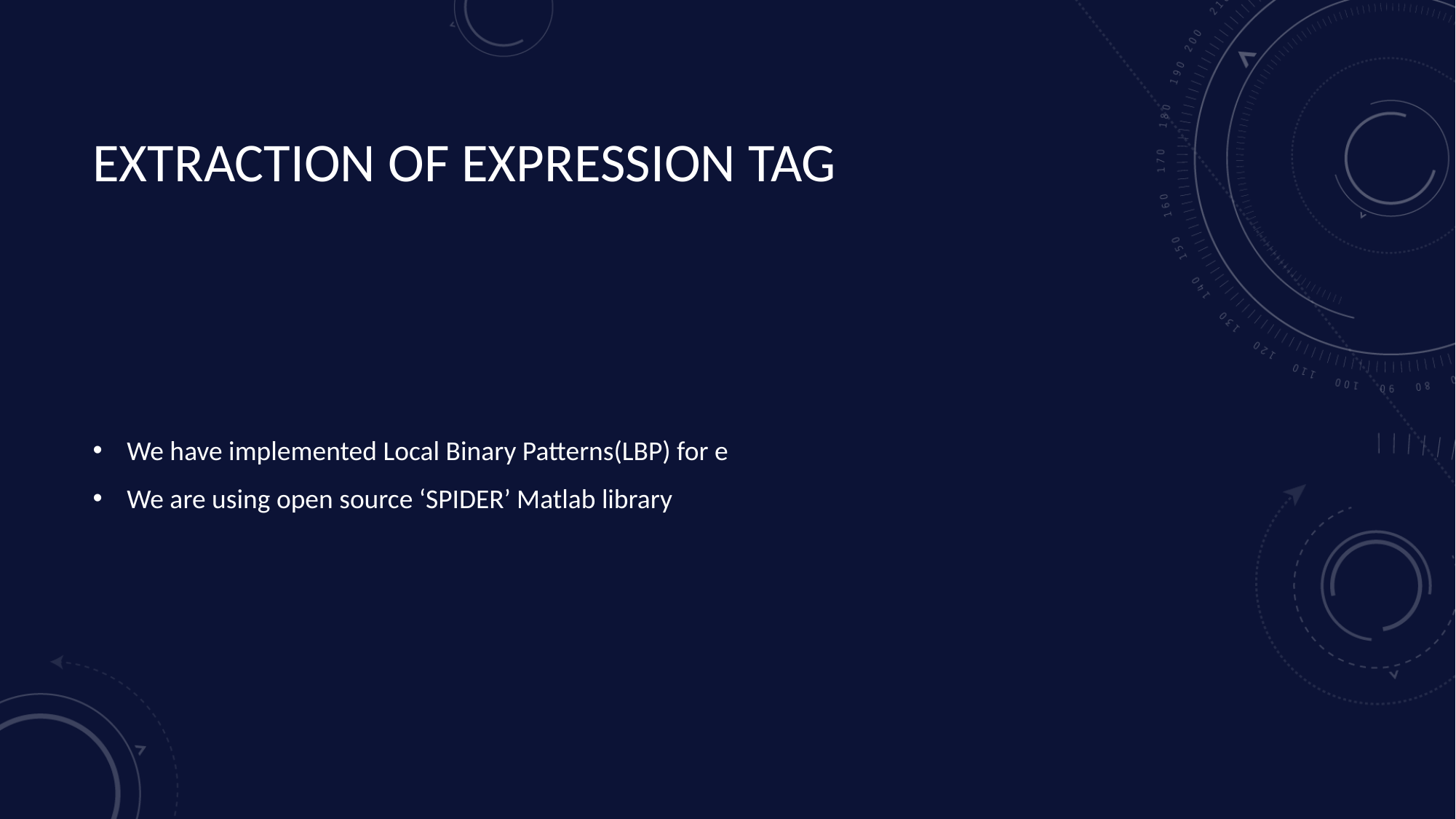

# Extraction of expression tag
We have implemented Local Binary Patterns(LBP) for e
We are using open source ‘SPIDER’ Matlab library